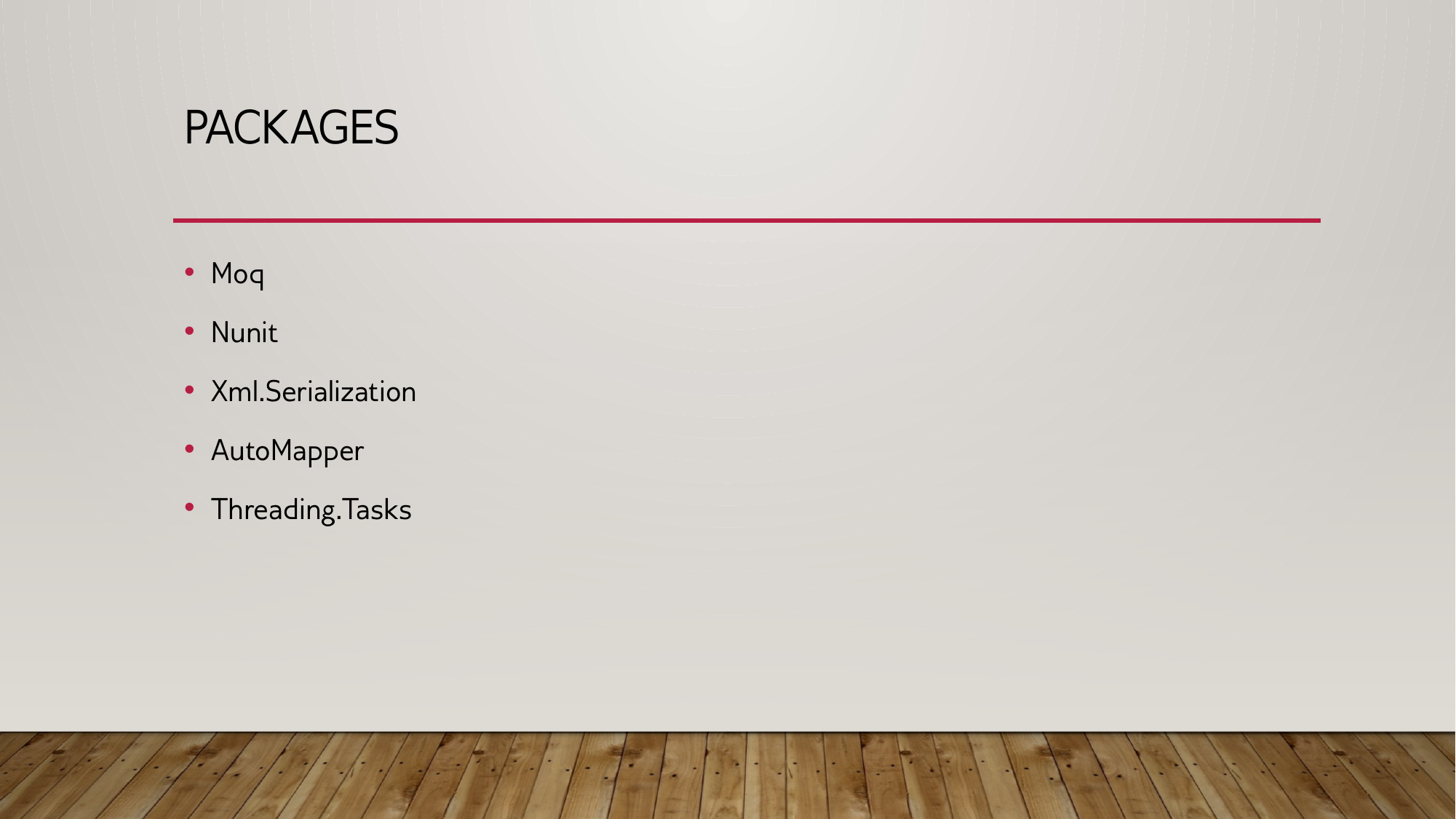

# Packages
Moq
Nunit
Xml.Serialization
AutoMapper
Threading.Tasks